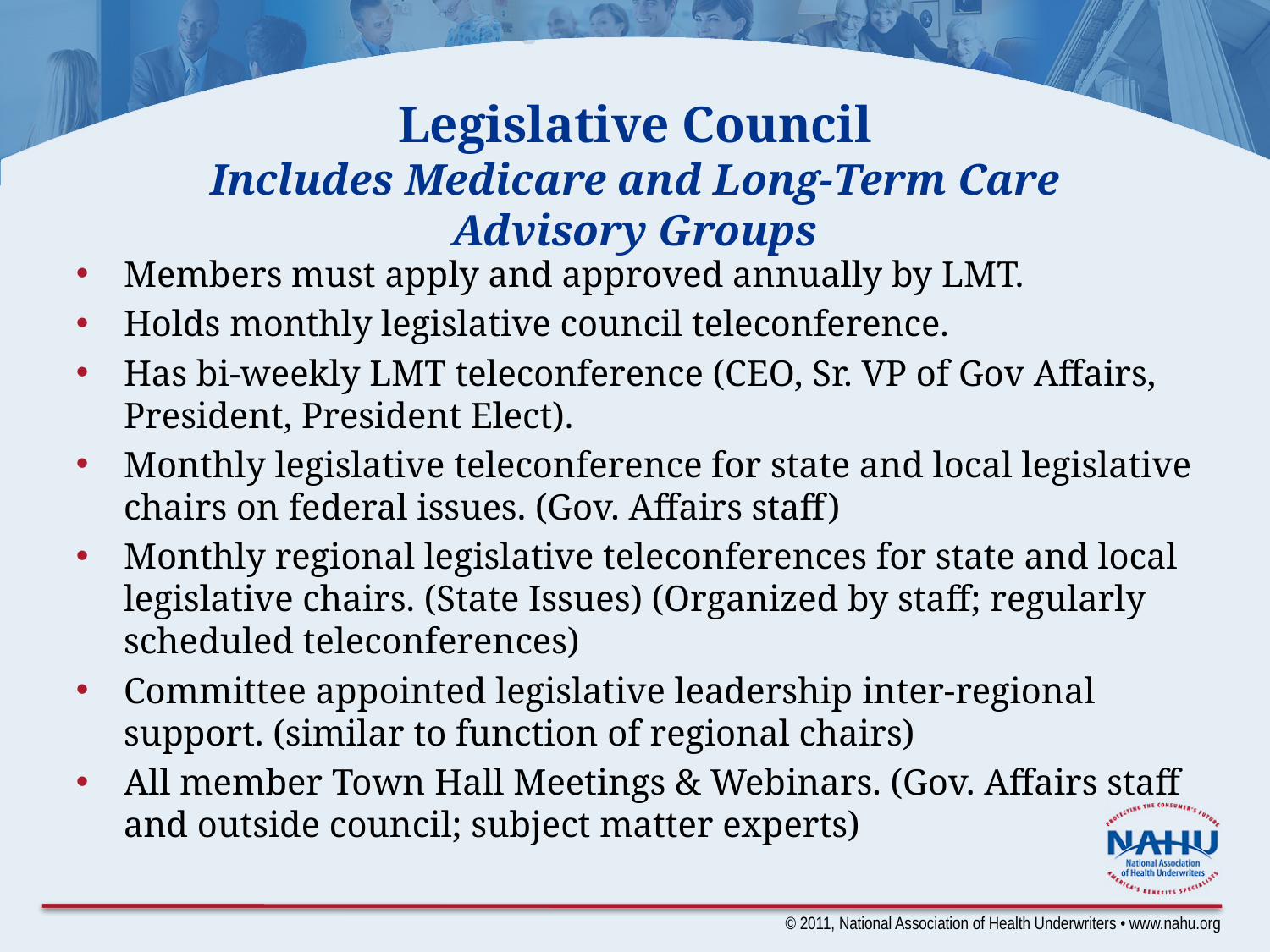

# Legislative Council Includes Medicare and Long-Term Care Advisory Groups
Members must apply and approved annually by LMT.
Holds monthly legislative council teleconference.
Has bi-weekly LMT teleconference (CEO, Sr. VP of Gov Affairs, President, President Elect).
Monthly legislative teleconference for state and local legislative chairs on federal issues. (Gov. Affairs staff)
Monthly regional legislative teleconferences for state and local legislative chairs. (State Issues) (Organized by staff; regularly scheduled teleconferences)
Committee appointed legislative leadership inter-regional support. (similar to function of regional chairs)
All member Town Hall Meetings & Webinars. (Gov. Affairs staff and outside council; subject matter experts)